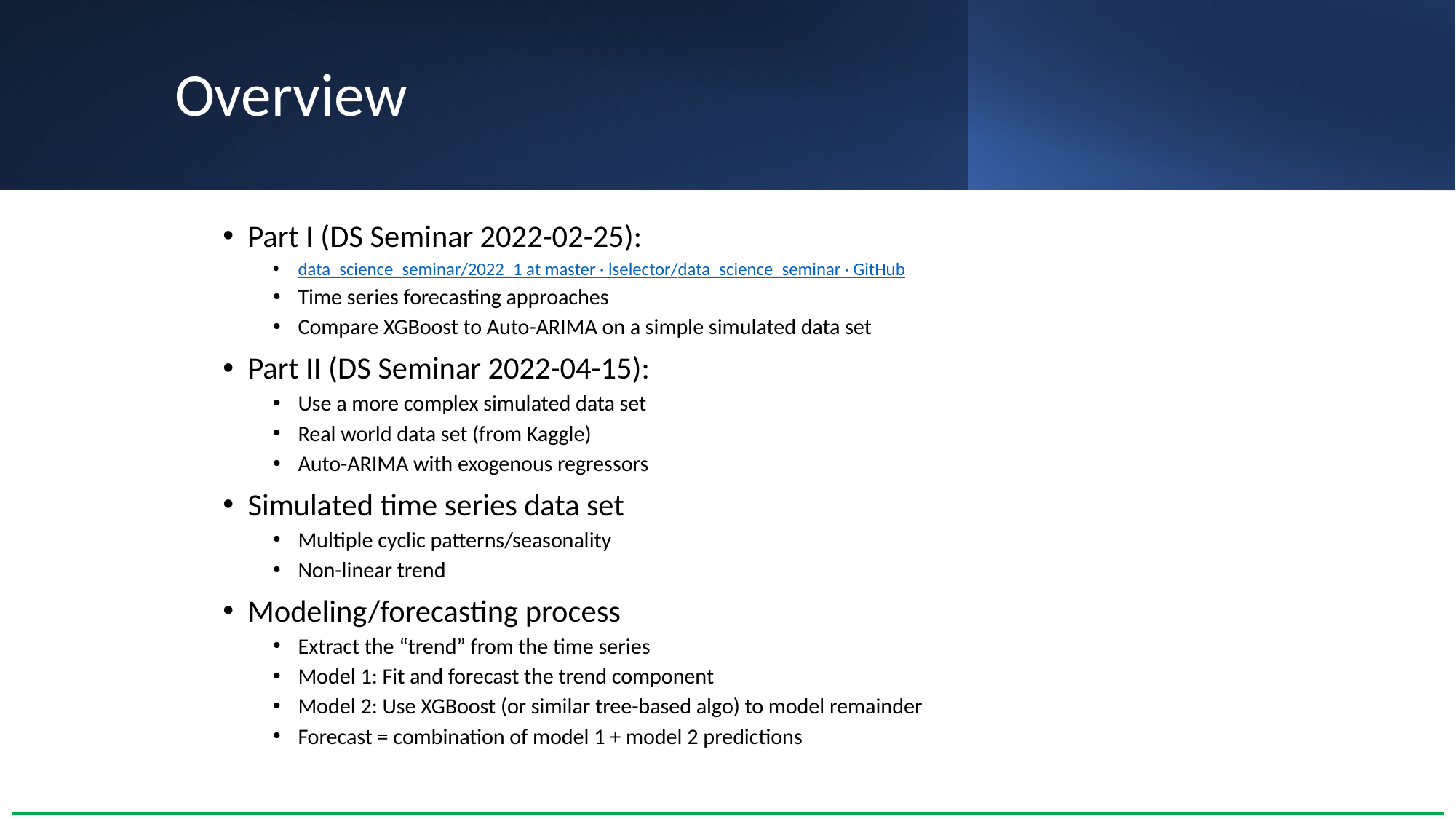

# Overview
Part I (DS Seminar 2022-02-25):
data_science_seminar/2022_1 at master · lselector/data_science_seminar · GitHub
Time series forecasting approaches
Compare XGBoost to Auto-ARIMA on a simple simulated data set
Part II (DS Seminar 2022-04-15):
Use a more complex simulated data set
Real world data set (from Kaggle)
Auto-ARIMA with exogenous regressors
Simulated time series data set
Multiple cyclic patterns/seasonality
Non-linear trend
Modeling/forecasting process
Extract the “trend” from the time series
Model 1: Fit and forecast the trend component
Model 2: Use XGBoost (or similar tree-based algo) to model remainder
Forecast = combination of model 1 + model 2 predictions